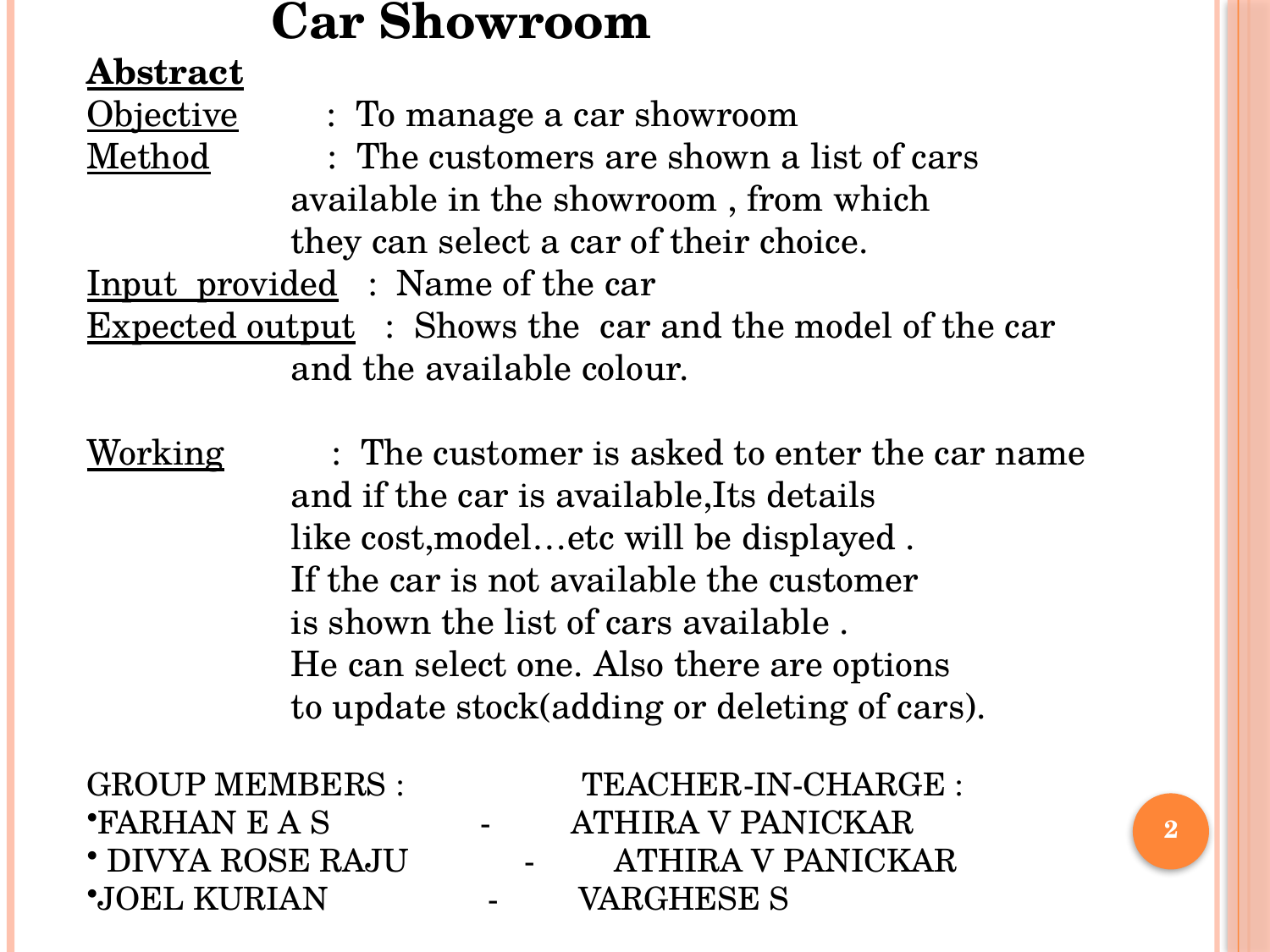

Car Showroom
Abstract
Objective         :  To manage a car showroom
Method            :  The customers are shown a list of cars
                     available in the showroom , from which
                     they can select a car of their choice.
Input  provided   :  Name of the car
Expected output   :  Shows the  car and the model of the car
                     and the available colour.
Working           :  The customer is asked to enter the car name
                     and if the car is available,Its details
                     like cost,model…etc will be displayed .
                     If the car is not available the customer
                     is shown the list of cars available .
                     He can select one. Also there are options
                     to update stock(adding or deleting of cars).

GROUP MEMBERS :                    TEACHER-IN-CHARGE :
FARHAN E A S                 -         ATHIRA V PANICKAR
 DIVYA ROSE RAJU             -         ATHIRA V PANICKAR
JOEL KURIAN                  -         VARGHESE S
2